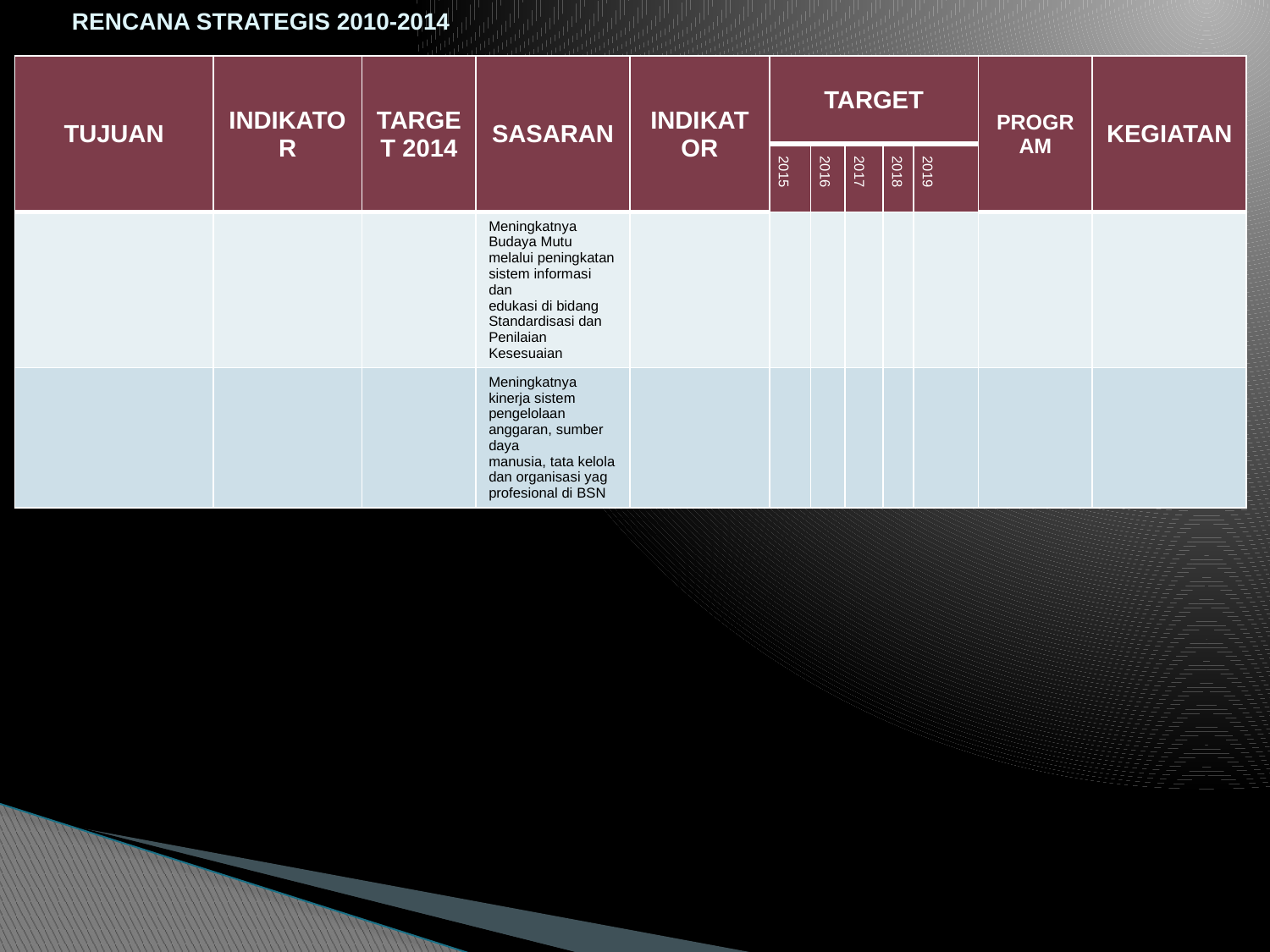

# RENCANA STRATEGIS 2010-2014
| TUJUAN | INDIKATOR | TARGET 2014 | SASARAN | INDIKATOR | TARGET |  |  |  |  | PROGRAM | KEGIATAN |
| --- | --- | --- | --- | --- | --- | --- | --- | --- | --- | --- | --- |
|  |  |  |  |  | 2015 | 2016 | 2017 | 2018 | 2019 |  |  |
|  |  |  | Meningkatnya Budaya Mutu melalui peningkatan sistem informasi dan edukasi di bidang Standardisasi dan Penilaian Kesesuaian |  |  |  |  |  |  |  |  |
|  |  |  | Meningkatnya kinerja sistem pengelolaan anggaran, sumber daya manusia, tata kelola dan organisasi yag profesional di BSN |  |  |  |  |  |  |  |  |